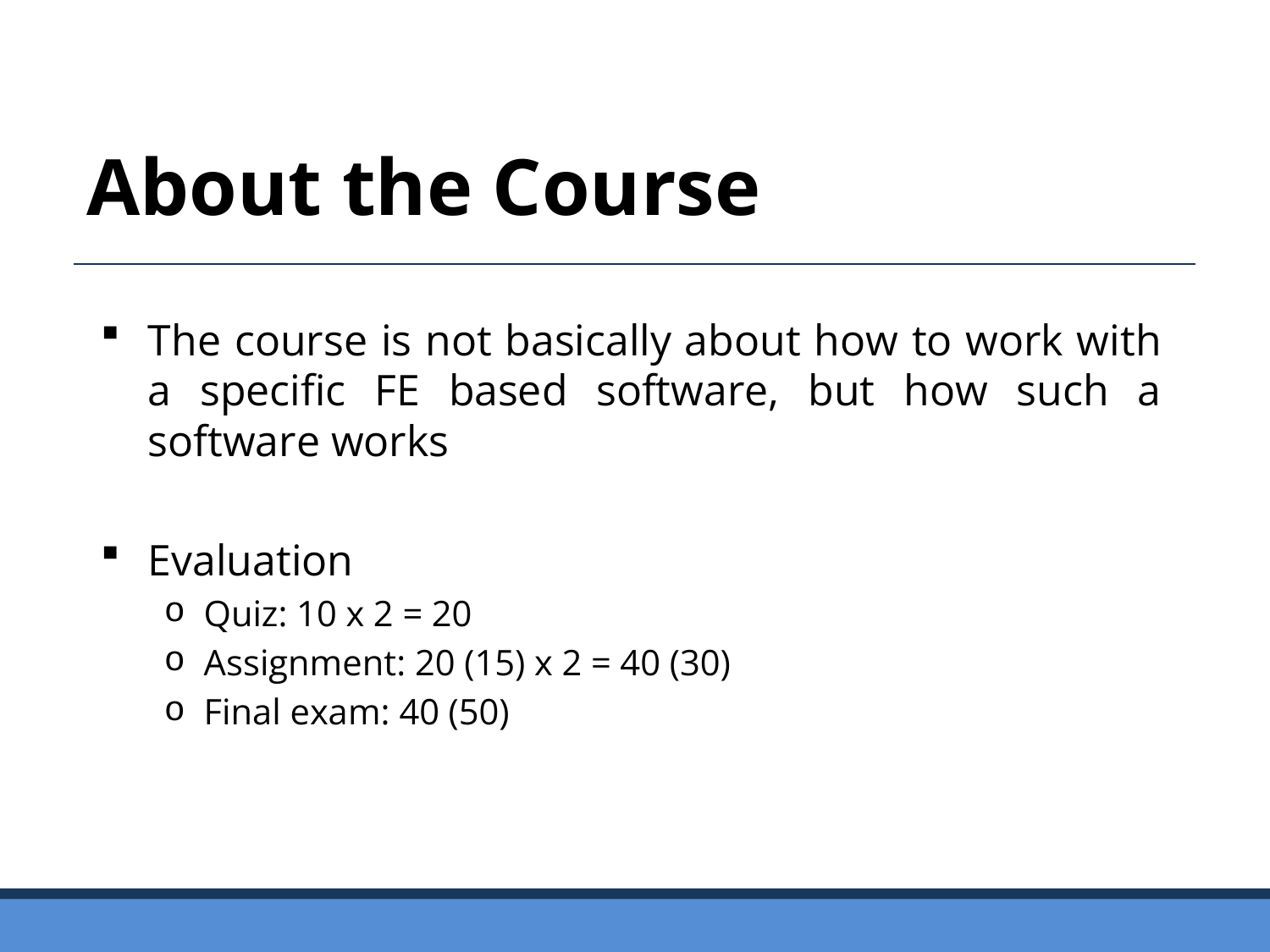

About the Course
The course is not basically about how to work with a specific FE based software, but how such a software works

Evaluation
Quiz: 10 x 2 = 20
Assignment: 20 (15) x 2 = 40 (30)
Final exam: 40 (50)